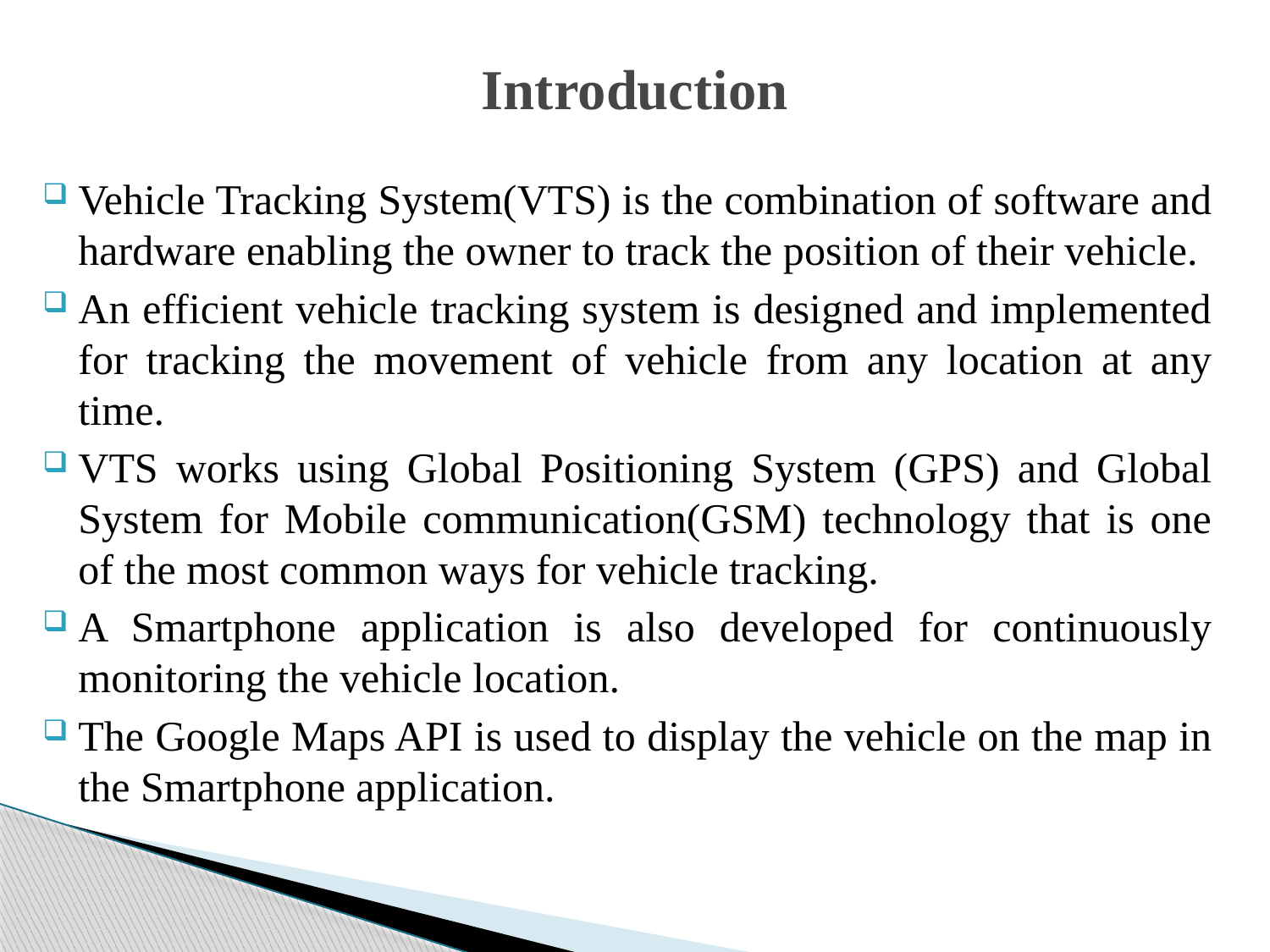

# Introduction
Vehicle Tracking System(VTS) is the combination of software and hardware enabling the owner to track the position of their vehicle.
An efficient vehicle tracking system is designed and implemented for tracking the movement of vehicle from any location at any time.
VTS works using Global Positioning System (GPS) and Global System for Mobile communication(GSM) technology that is one of the most common ways for vehicle tracking.
A Smartphone application is also developed for continuously monitoring the vehicle location.
The Google Maps API is used to display the vehicle on the map in the Smartphone application.